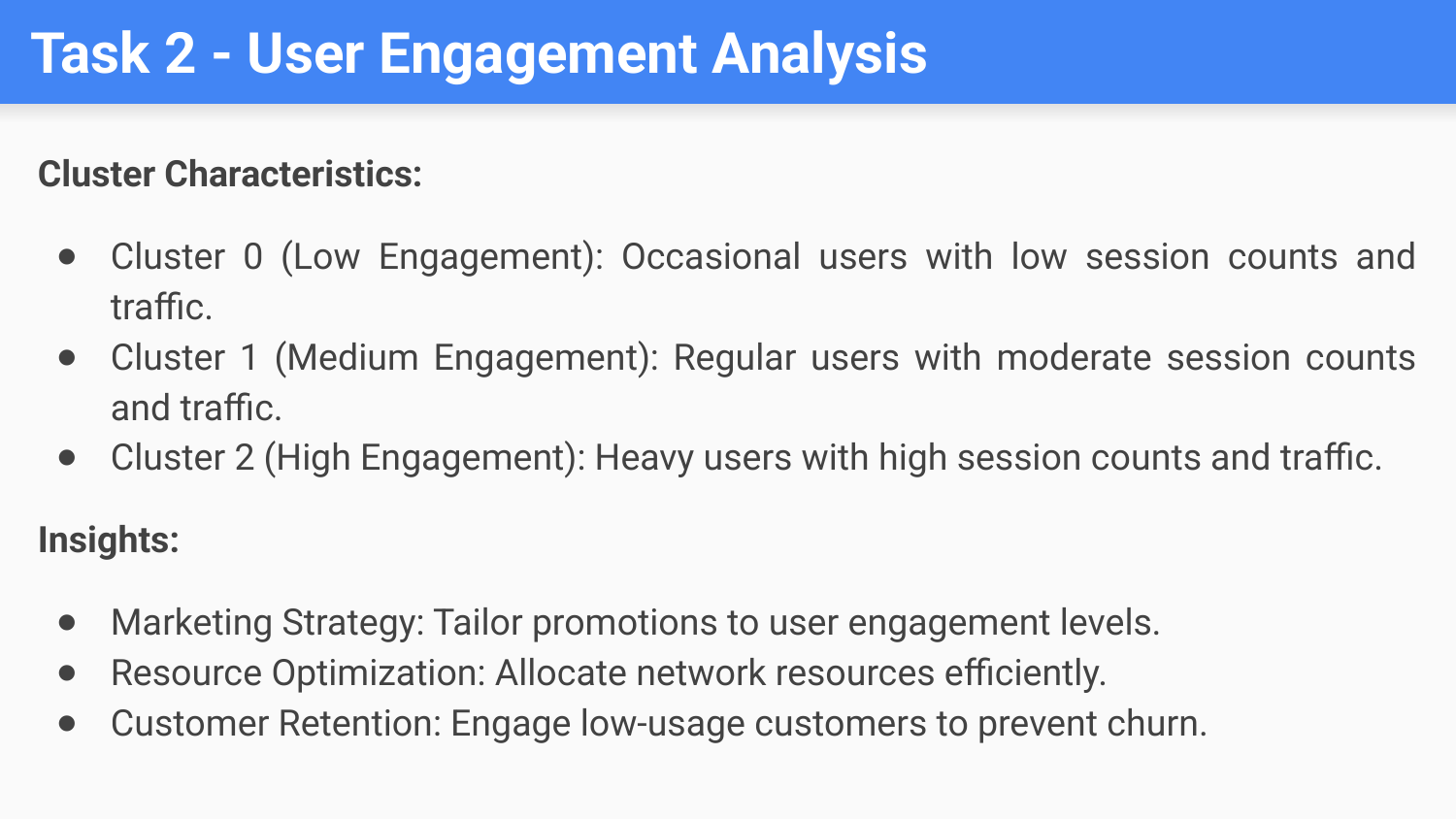

# Task 2 - User Engagement Analysis
Cluster Characteristics:
Cluster 0 (Low Engagement): Occasional users with low session counts and traffic.
Cluster 1 (Medium Engagement): Regular users with moderate session counts and traffic.
Cluster 2 (High Engagement): Heavy users with high session counts and traffic.
Insights:
Marketing Strategy: Tailor promotions to user engagement levels.
Resource Optimization: Allocate network resources efficiently.
Customer Retention: Engage low-usage customers to prevent churn.